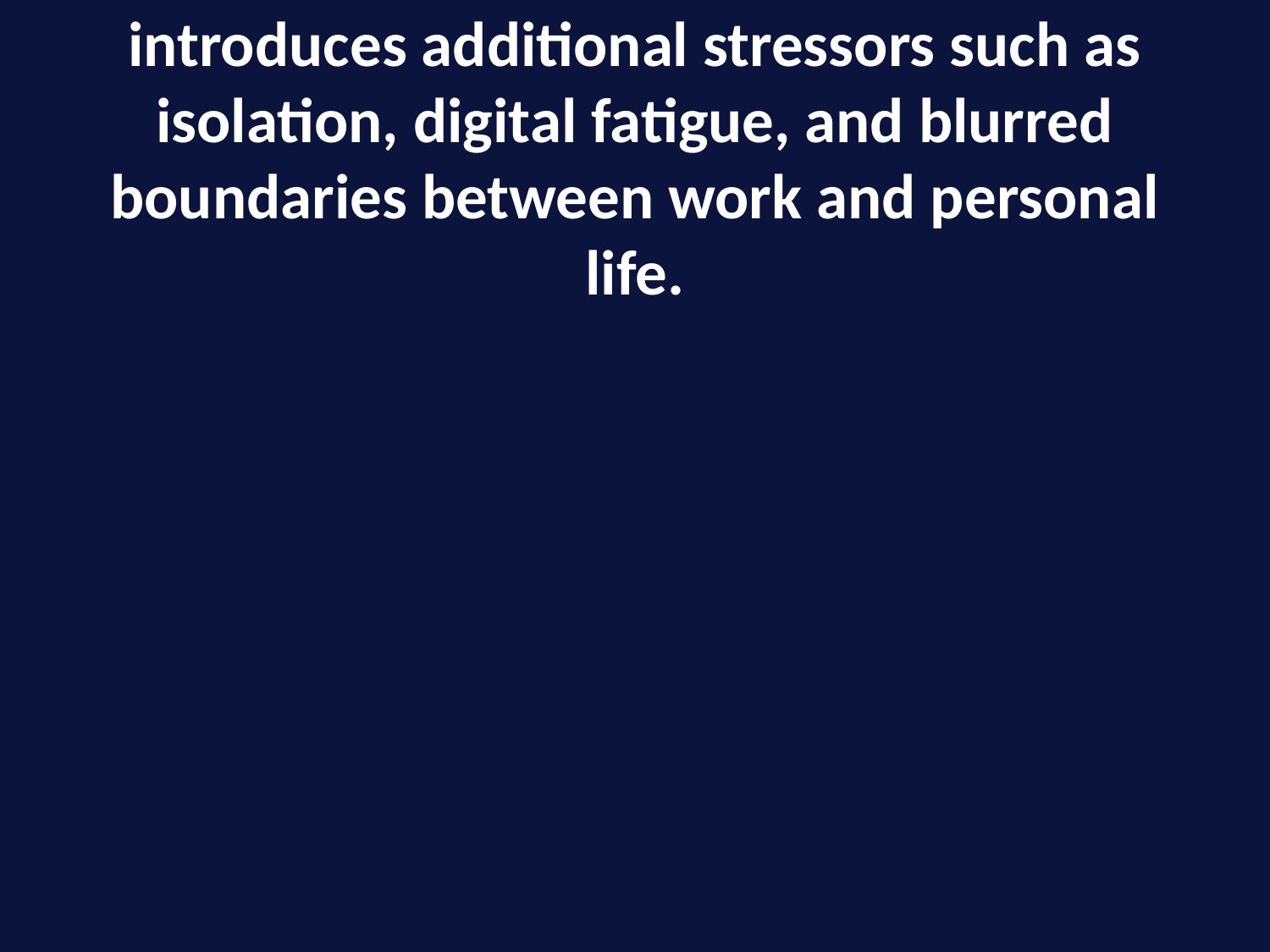

# Impact of Remote Work: Remote work introduces additional stressors such as isolation, digital fatigue, and blurred boundaries between work and personal life.